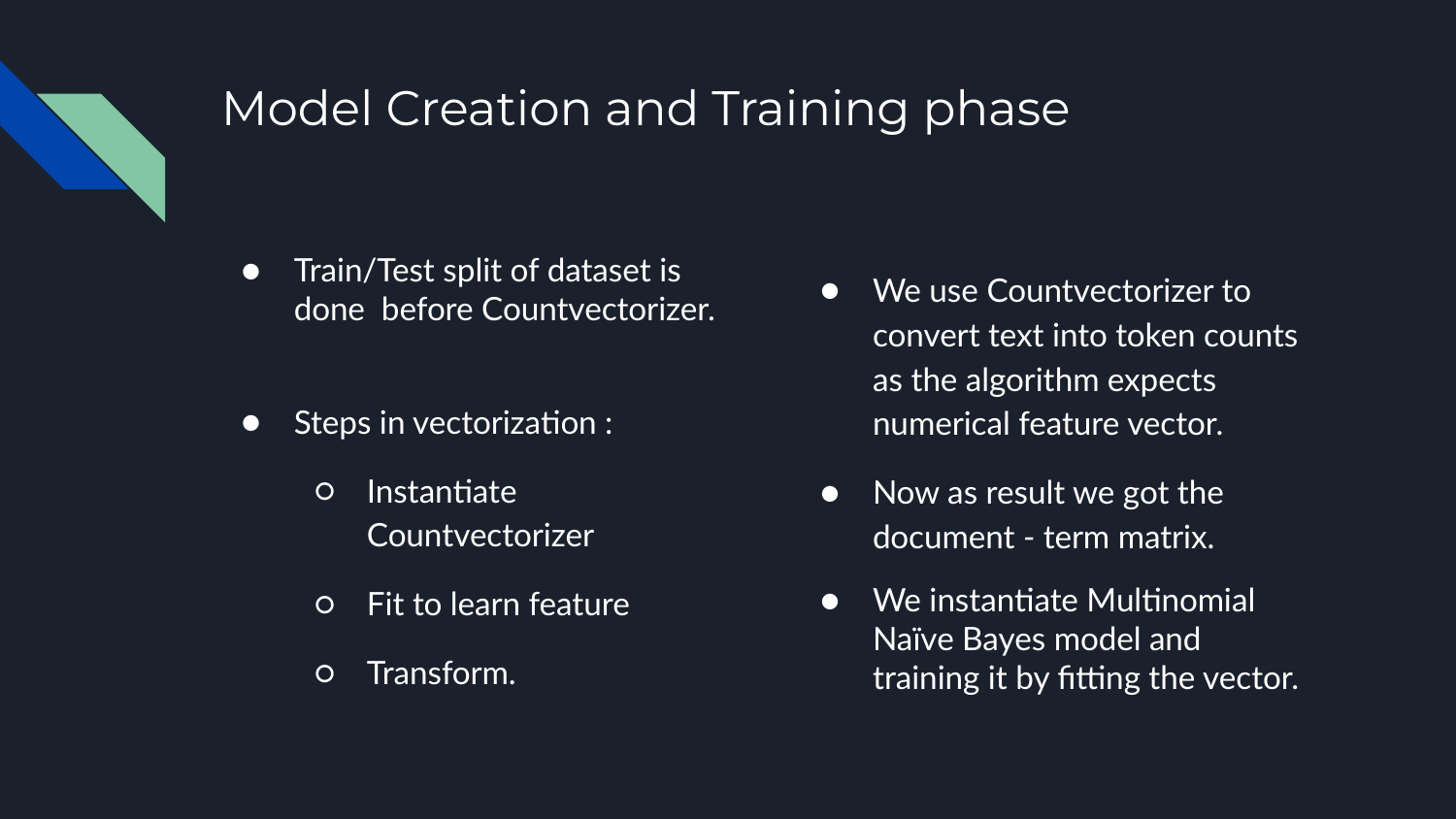

# Model Creation and Training phase
Train/Test split of dataset is done  before Countvectorizer.

Steps in vectorization :
Instantiate Countvectorizer
Fit to learn feature
Transform.

We use Countvectorizer to convert text into token counts as the algorithm expects numerical feature vector.
Now as result we got the document - term matrix.
We instantiate Multinomial Naïve Bayes model and training it by fitting the vector.